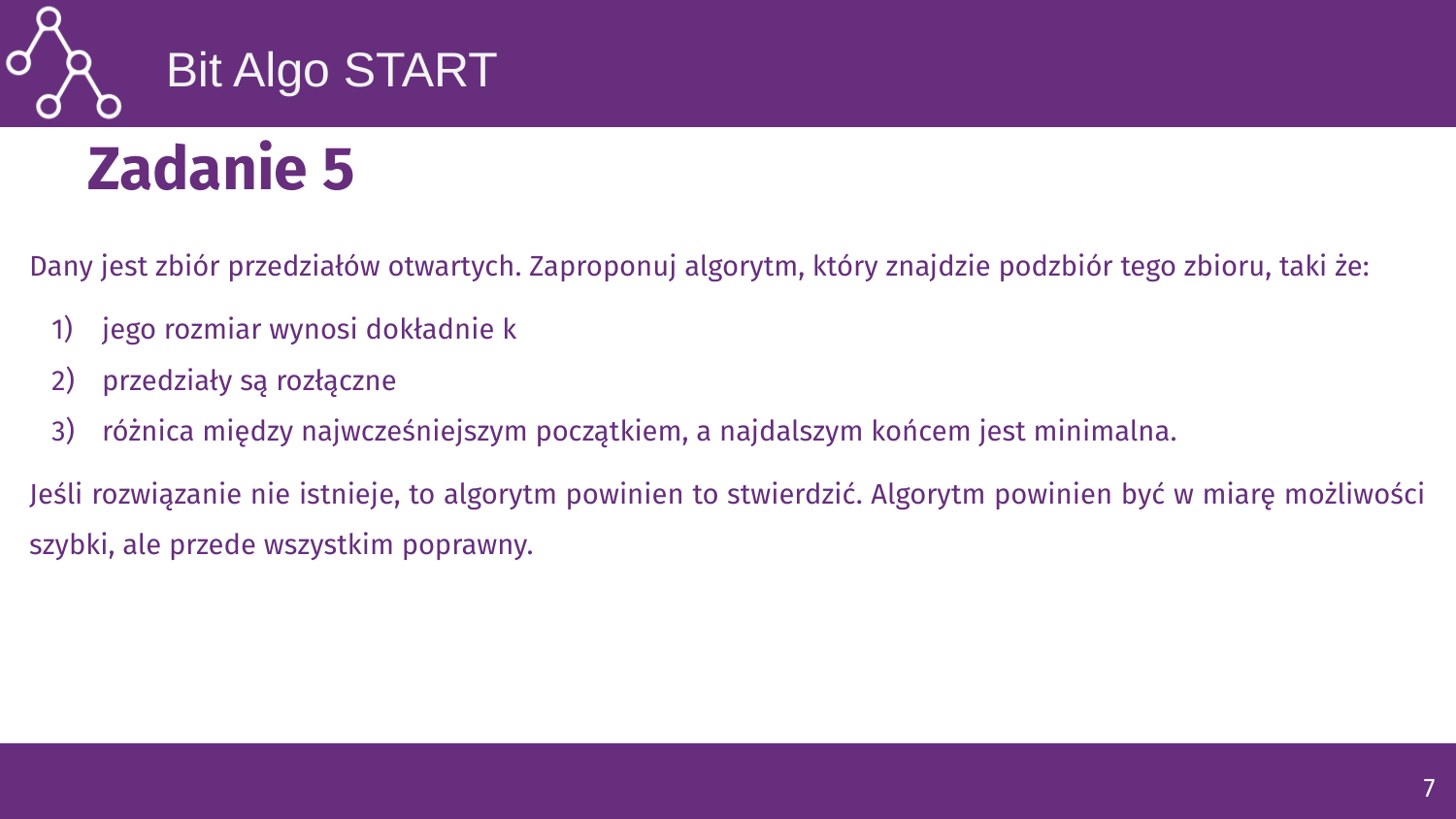

# Zadanie 5
Dany jest zbiór przedziałów otwartych. Zaproponuj algorytm, który znajdzie podzbiór tego zbioru, taki że:
jego rozmiar wynosi dokładnie k
przedziały są rozłączne
różnica między najwcześniejszym początkiem, a najdalszym końcem jest minimalna.
Jeśli rozwiązanie nie istnieje, to algorytm powinien to stwierdzić. Algorytm powinien być w miarę możliwości szybki, ale przede wszystkim poprawny.
7